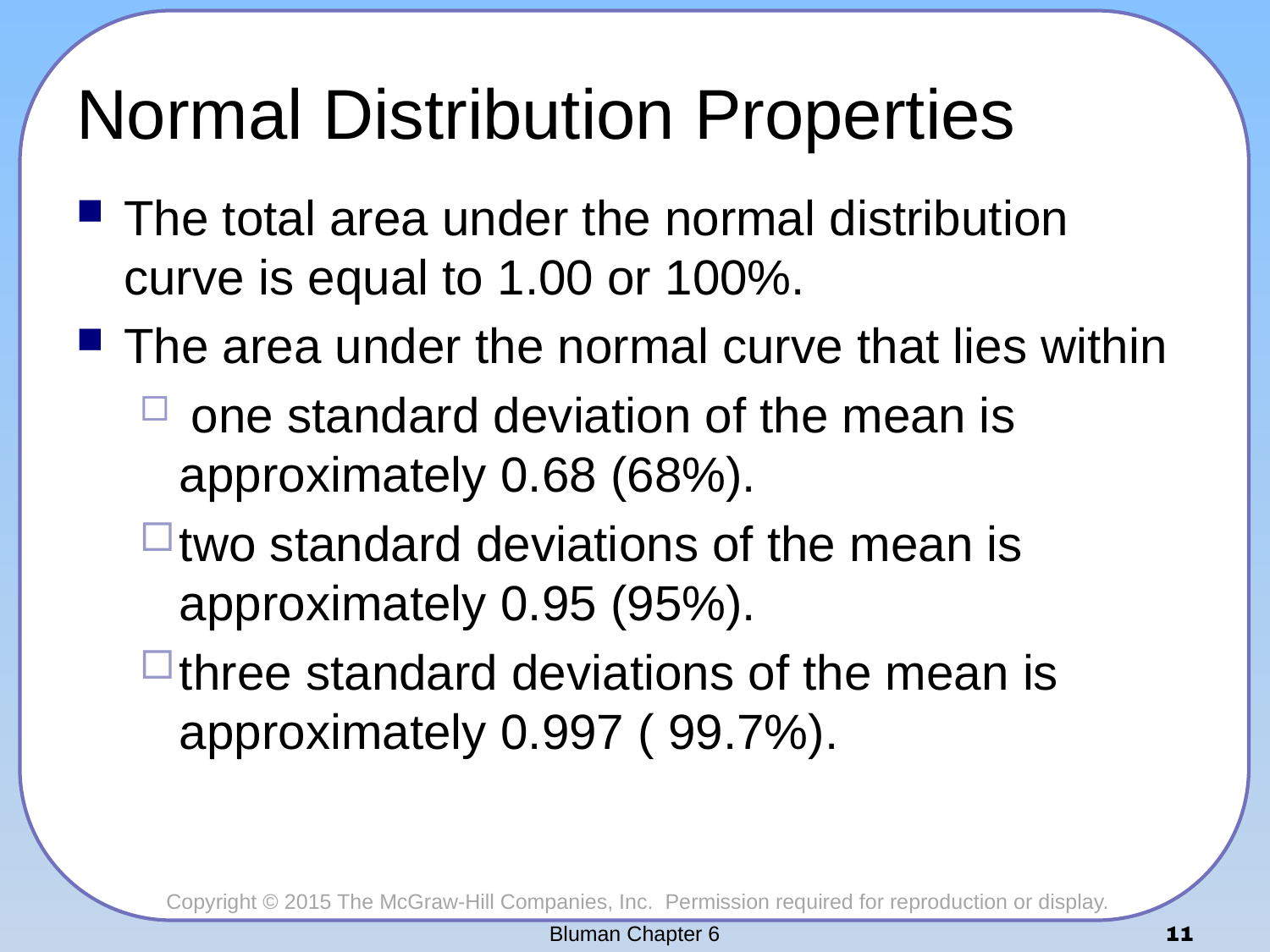

# Normal Distribution Properties
The total area under the normal distribution curve is equal to 1.00 or 100%.
The area under the normal curve that lies within
 one standard deviation of the mean is approximately 0.68 (68%).
two standard deviations of the mean is approximately 0.95 (95%).
three standard deviations of the mean is approximately 0.997 ( 99.7%).
Bluman Chapter 6
11